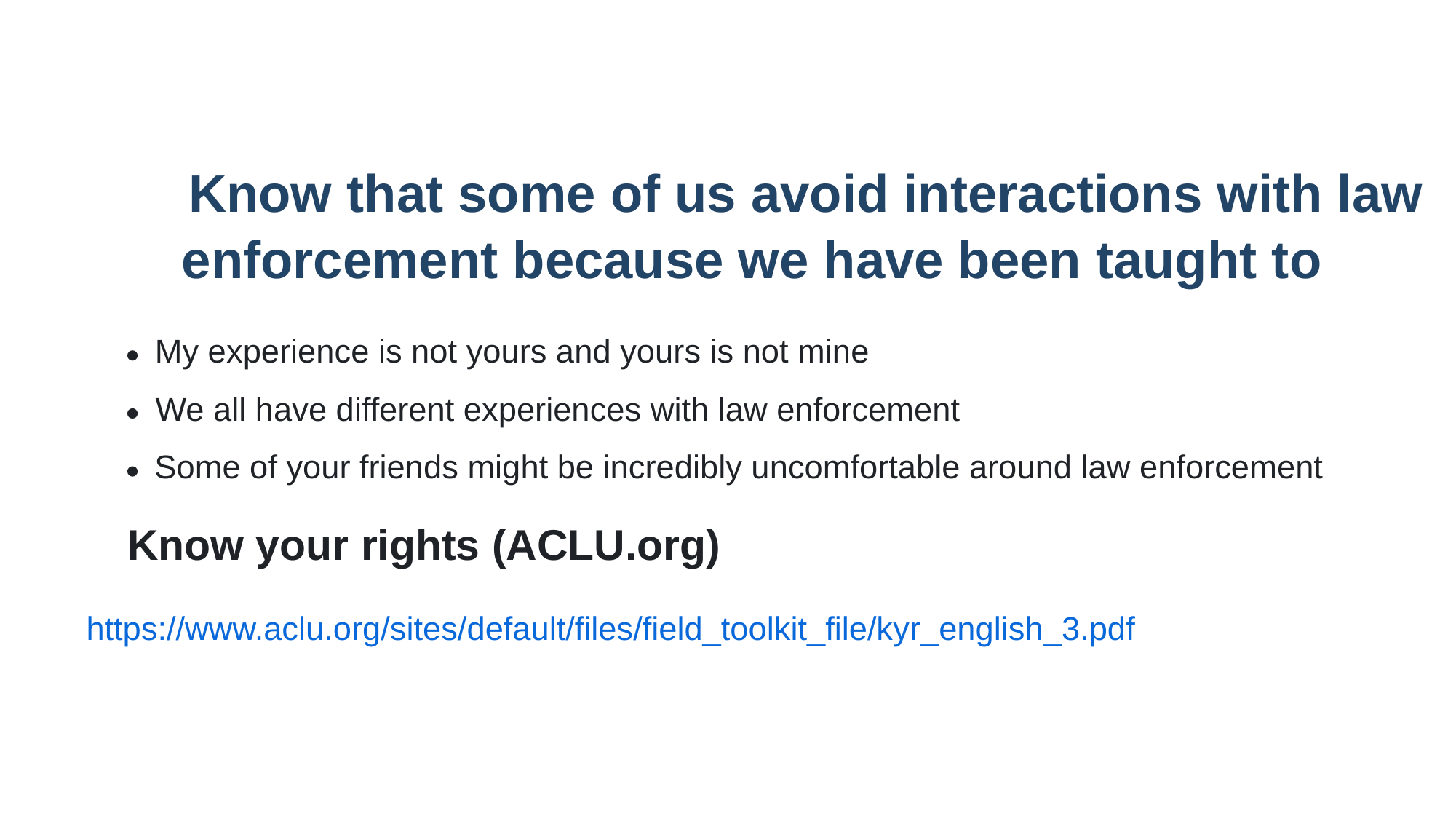

Know that some of us avoid interactions with law
enforcement because we have been taught to
My experience is not yours and yours is not mine

We all have different experiences with law enforcement

Some of your friends might be incredibly uncomfortable around law enforcement

Know your rights (ACLU.org)
https://www.aclu.org/sites/default/files/field_toolkit_file/kyr_english_3.pdf